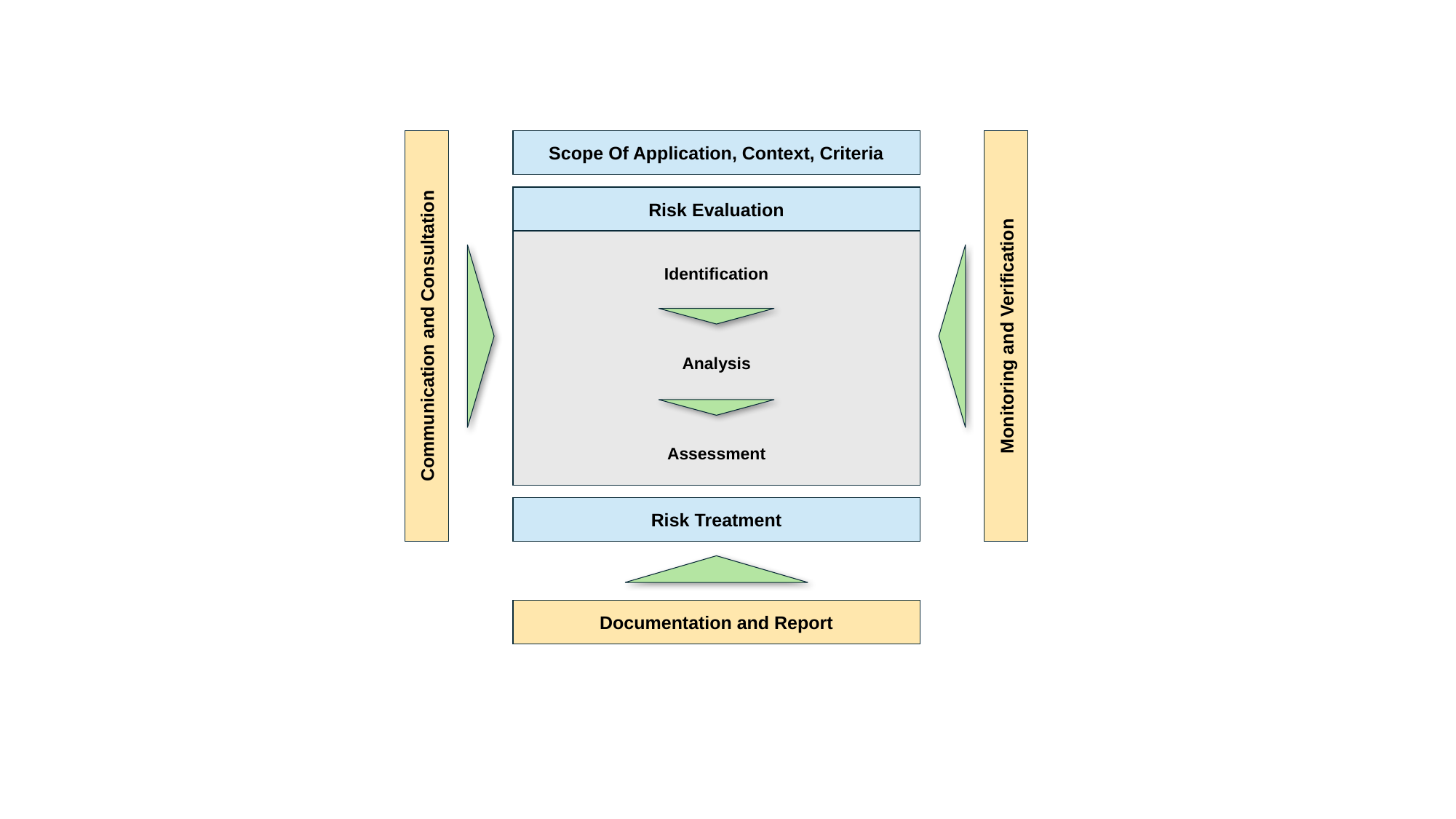

Scope Of Application, Context, Criteria
Risk Evaluation
Identification

Analysis

Assessment

Monitoring and Verification
Communication and Consultation

Risk Treatment

Documentation and Report